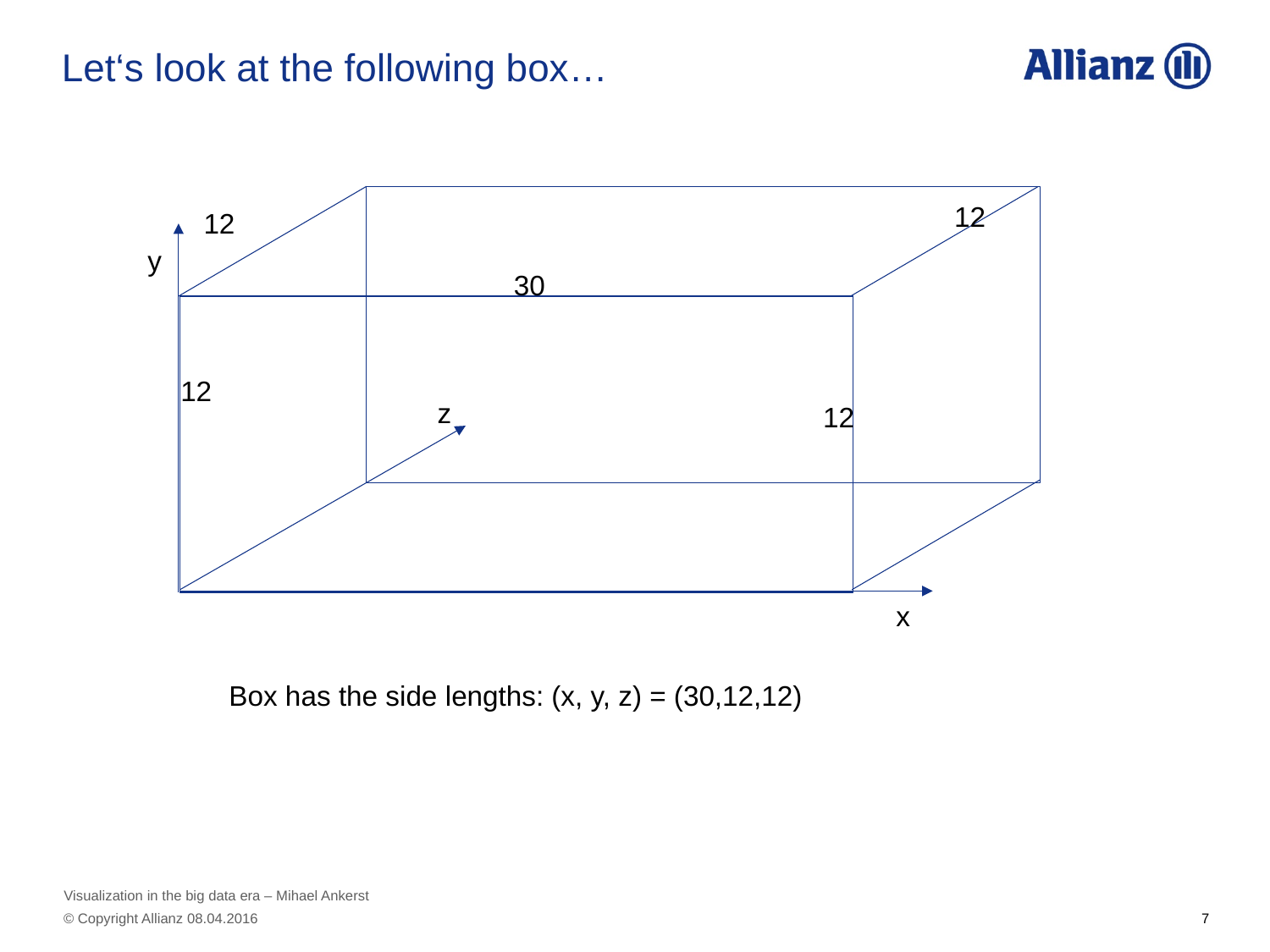

# Let‘s look at the following box…

12
12
y
30

12
z
12
x
Box has the side lengths: (x, y, z) = (30,12,12)

Visualization in the big data era – Mihael Ankerst
7
© Copyright Allianz 08.04.2016